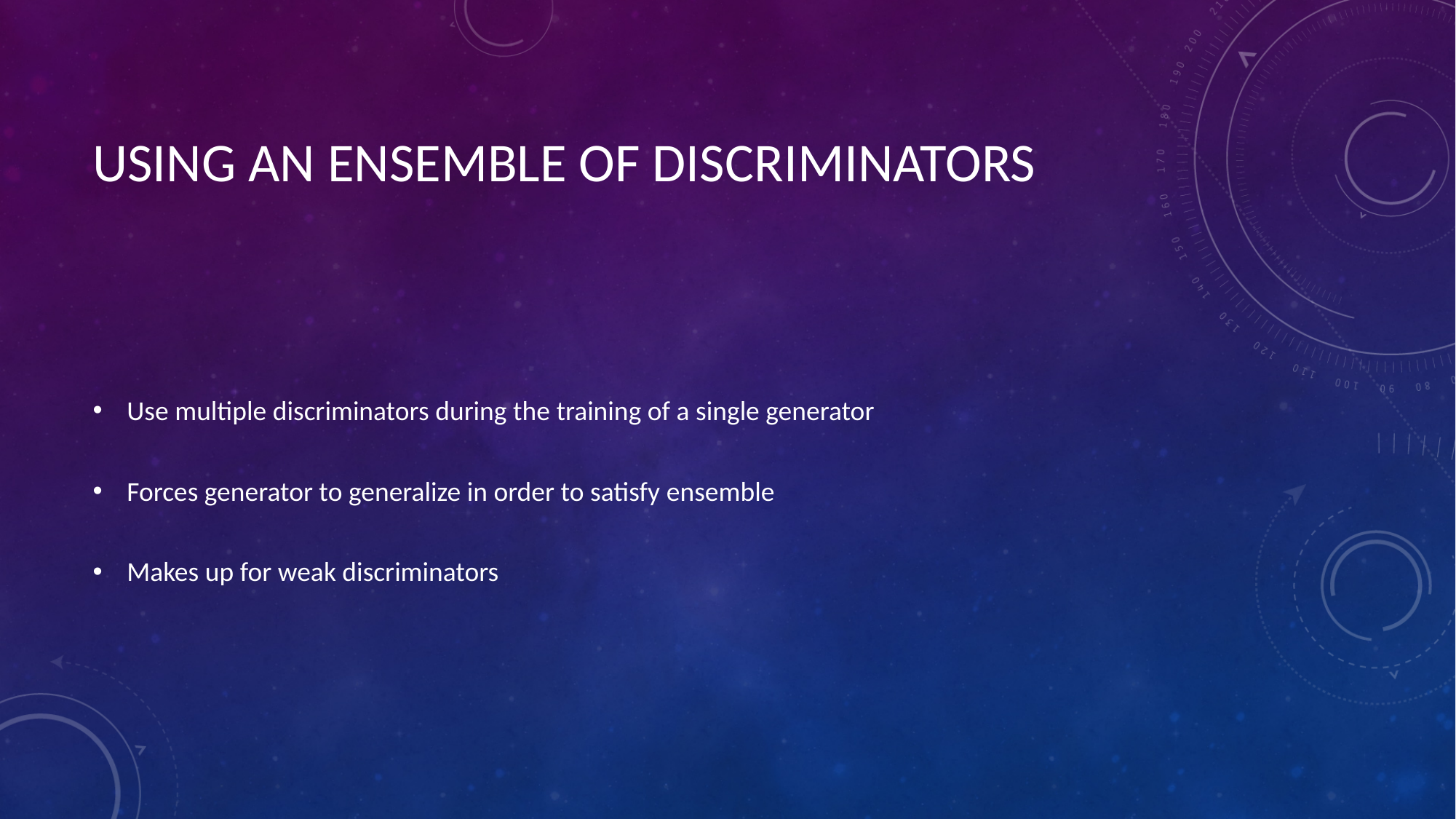

# Using an Ensemble of Discriminators
Use multiple discriminators during the training of a single generator
Forces generator to generalize in order to satisfy ensemble
Makes up for weak discriminators